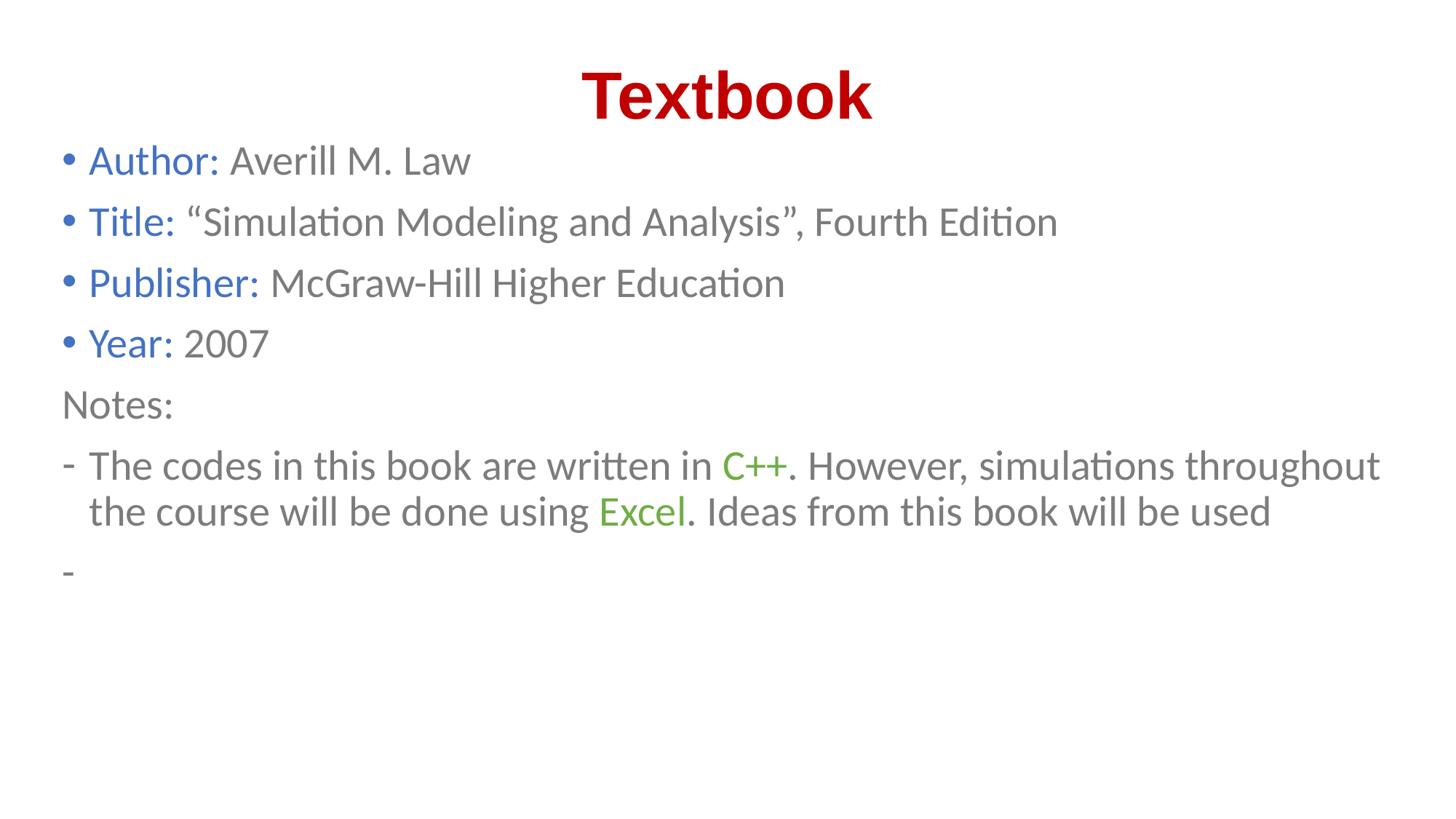

# Textbook
Author: Averill M. Law
Title: “Simulation Modeling and Analysis”, Fourth Edition
Publisher: McGraw-Hill Higher Education
Year: 2007
Notes:
The codes in this book are written in C++. However, simulations throughout the course will be done using Excel. Ideas from this book will be used
-